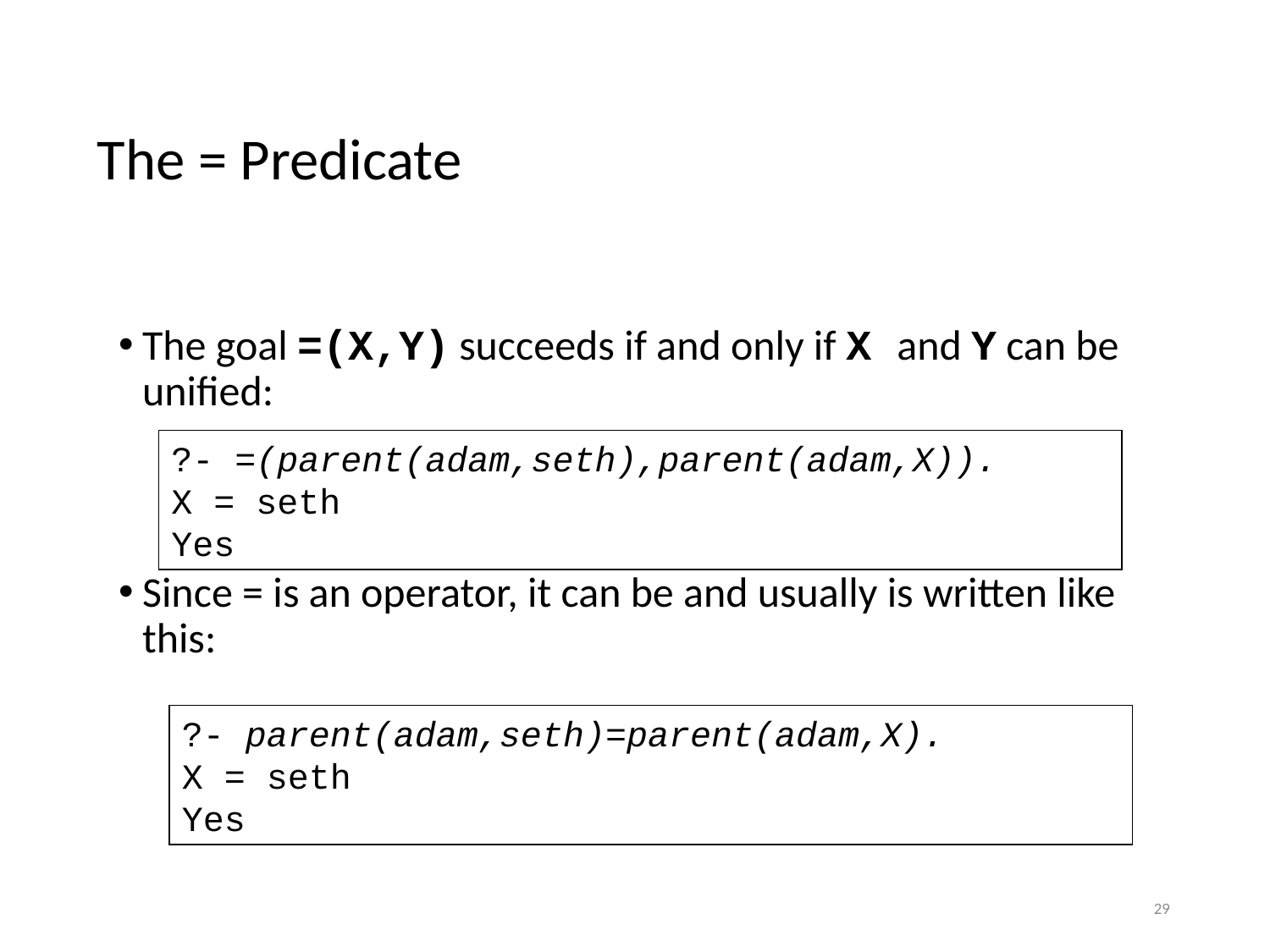

# The = Predicate
The goal =(X,Y) succeeds if and only if X and Y can be unified:
Since = is an operator, it can be and usually is written like this:
?- =(parent(adam,seth),parent(adam,X)).
X = seth
Yes
?- parent(adam,seth)=parent(adam,X).
X = seth
Yes
29